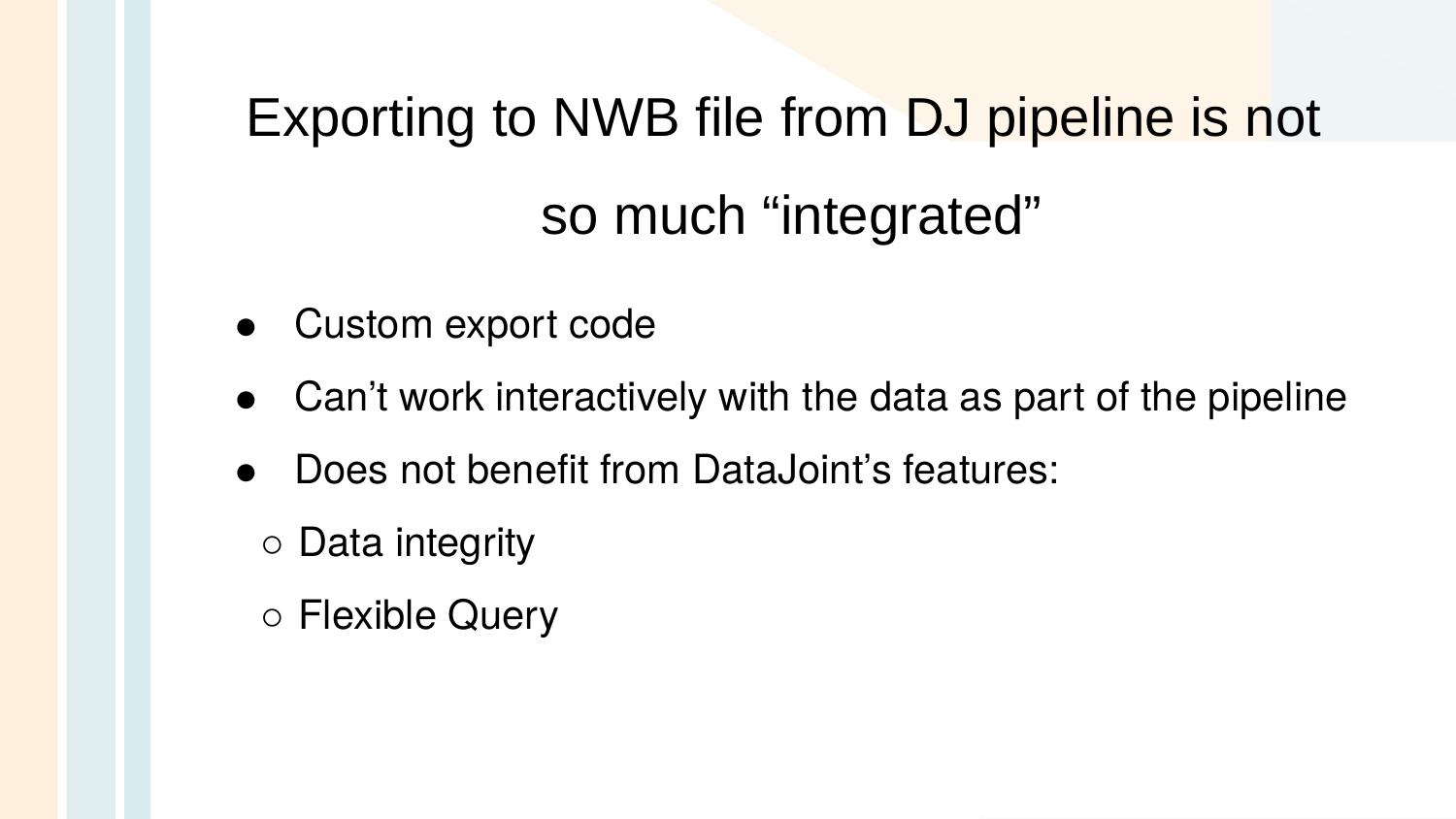

# Exporting to NWB file from DJ pipeline is not so much “integrated”

Custom export code
Can’t work interactively with the data as part of the pipeline
Does not benefit from DataJoint’s features:
Data integrity
Flexible Query